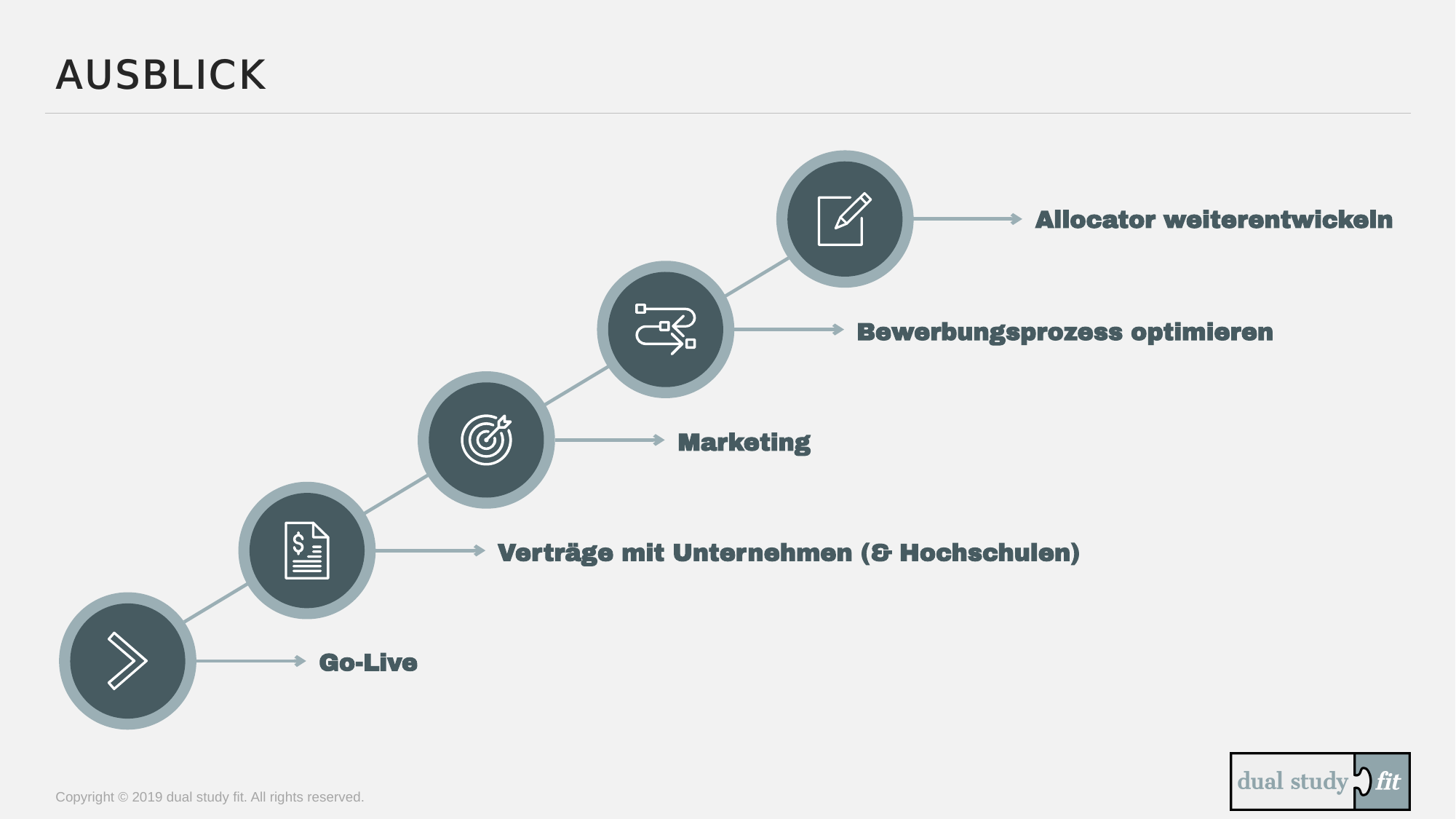

# Ausblick

Allocator weiterentwickeln

Bewerbungsprozess optimieren

Marketing

Verträge mit Unternehmen (& Hochschulen)

Go-Live
Copyright © 2019 dual study fit. All rights reserved.